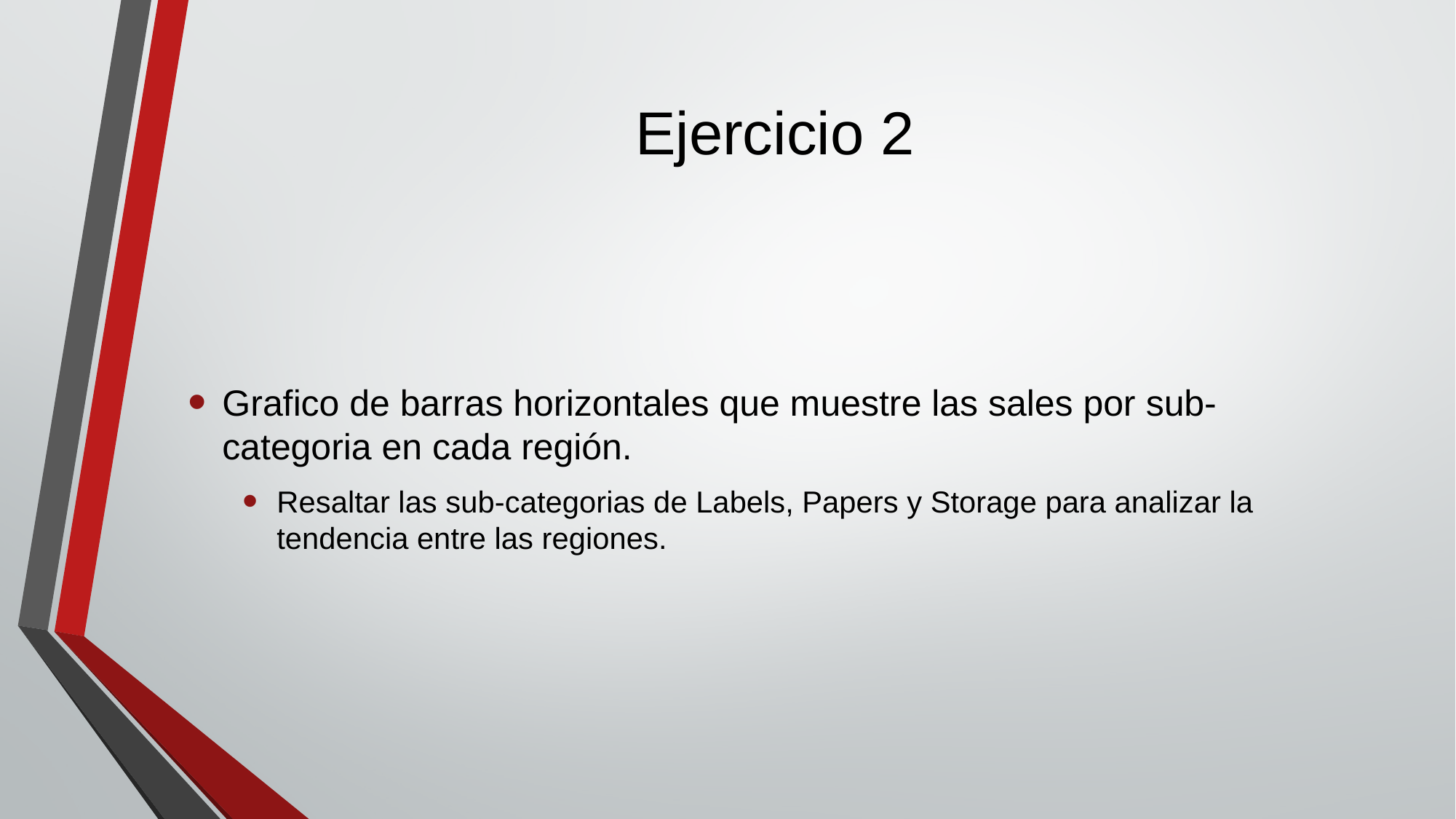

# Ejercicio 2
Grafico de barras horizontales que muestre las sales por sub-categoria en cada región.
Resaltar las sub-categorias de Labels, Papers y Storage para analizar la tendencia entre las regiones.